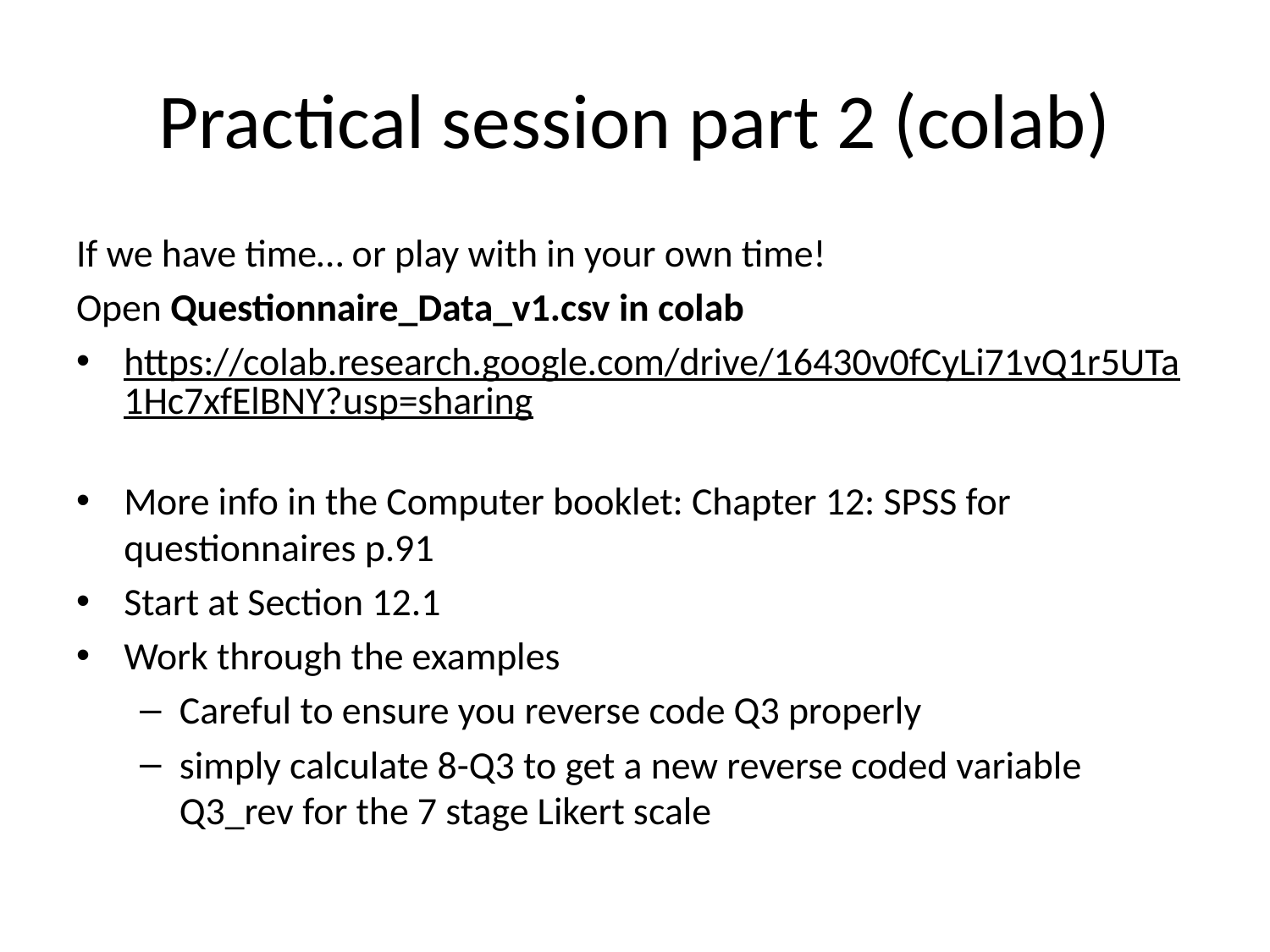

# Practical session part 2 (colab)
If we have time… or play with in your own time!
Open Questionnaire_Data_v1.csv in colab
https://colab.research.google.com/drive/16430v0fCyLi71vQ1r5UTa1Hc7xfElBNY?usp=sharing
More info in the Computer booklet: Chapter 12: SPSS for questionnaires p.91
Start at Section 12.1
Work through the examples
Careful to ensure you reverse code Q3 properly
simply calculate 8-Q3 to get a new reverse coded variable Q3_rev for the 7 stage Likert scale